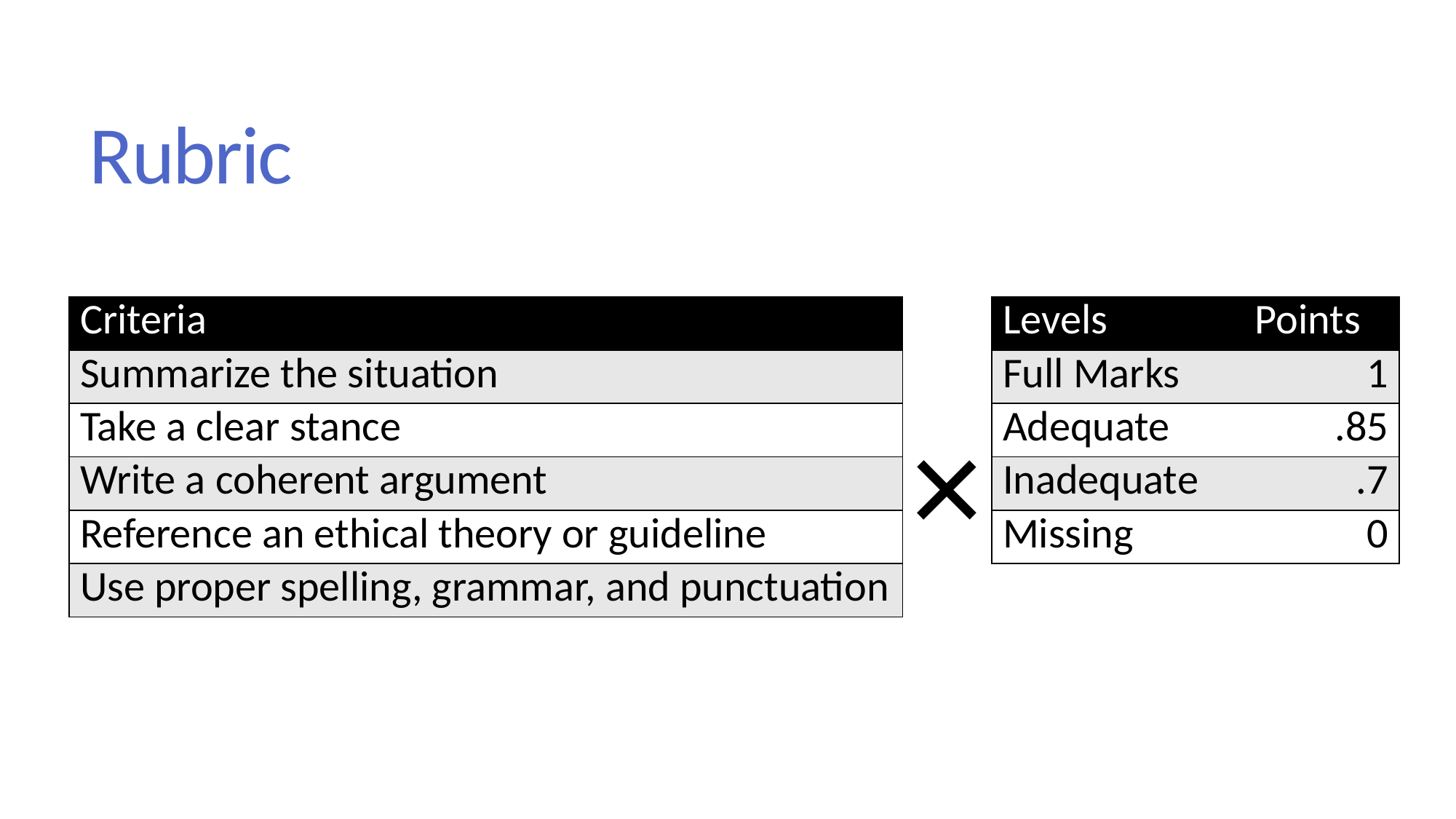

# Rubric
| Criteria |
| --- |
| Summarize the situation |
| Take a clear stance |
| Write a coherent argument |
| Reference an ethical theory or guideline |
| Use proper spelling, grammar, and punctuation |
| Levels | Points |
| --- | --- |
| Full Marks | 1 |
| Adequate | .85 |
| Inadequate | .7 |
| Missing | 0 |
×